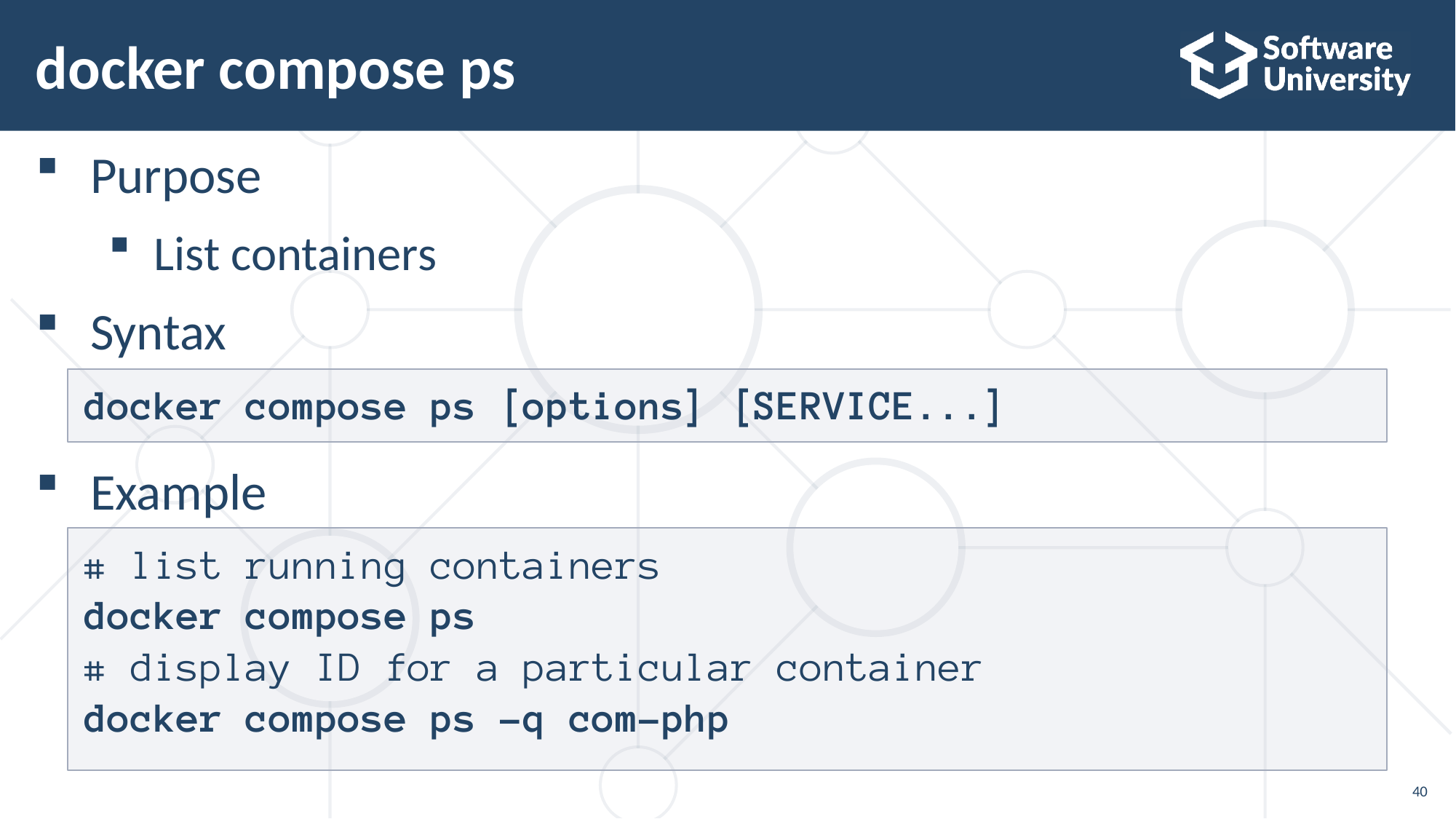

# docker compose ps
Purpose
List containers
Syntax

Example
docker compose ps [options] [SERVICE...]
# list running containers
docker compose ps
# display ID for a particular container
docker compose ps -q com-php
40